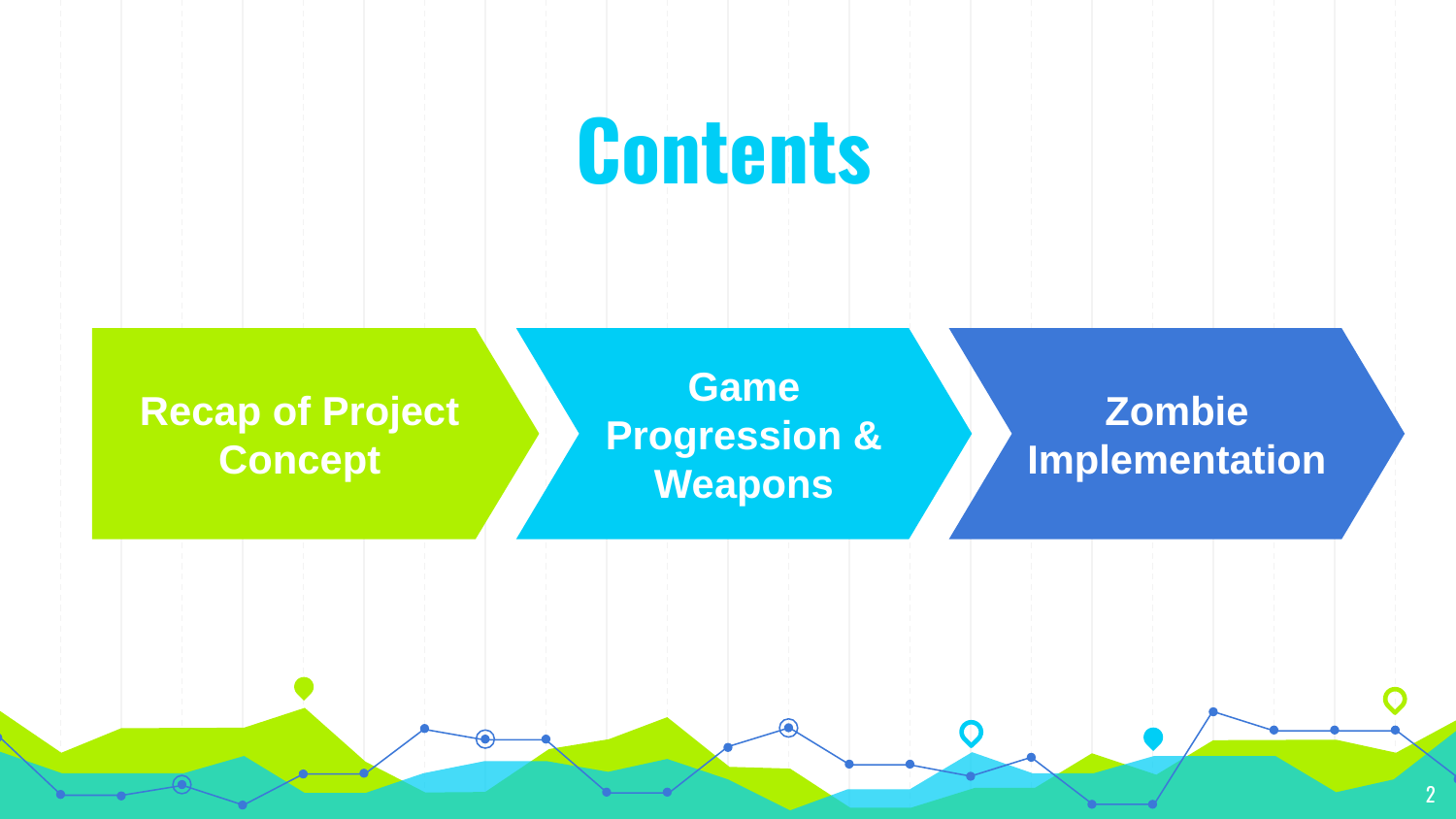

# Contents
Recap of Project Concept
Game Progression & Weapons
Zombie Implementation
2